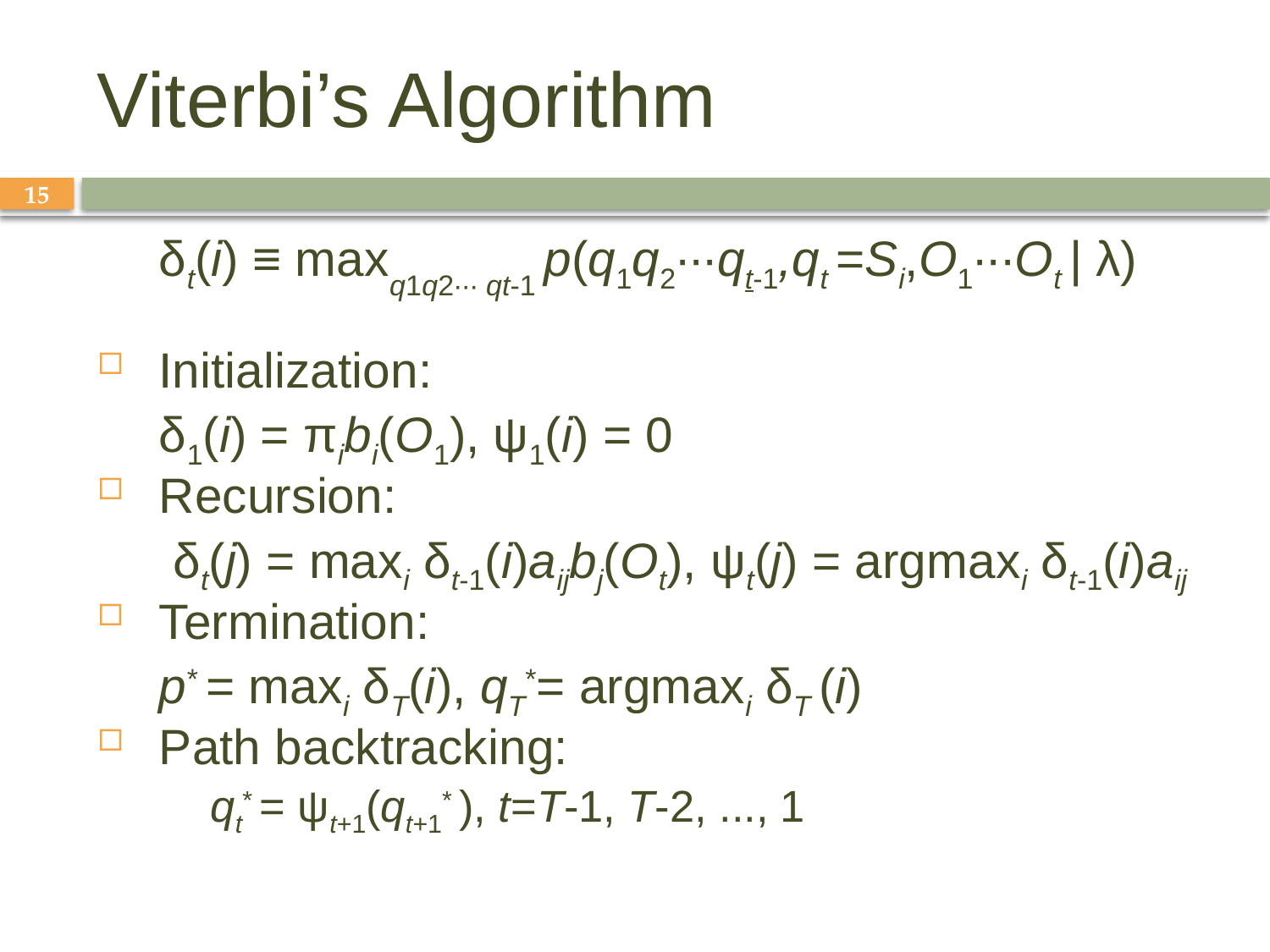

# Viterbi’s Algorithm
15
	δt(i) ≡ maxq1q2∙∙∙ qt-1 p(q1q2∙∙∙qt-1,qt =Si,O1∙∙∙Ot | λ)

Initialization:
		δ1(i) = πibi(O1), ψ1(i) = 0
Recursion:
		 δt(j) = maxi δt-1(i)aijbj(Ot), ψt(j) = argmaxi δt-1(i)aij
Termination:
		p* = maxi δT(i), qT*= argmaxi δT (i)
Path backtracking:
	qt* = ψt+1(qt+1* ), t=T-1, T-2, ..., 1